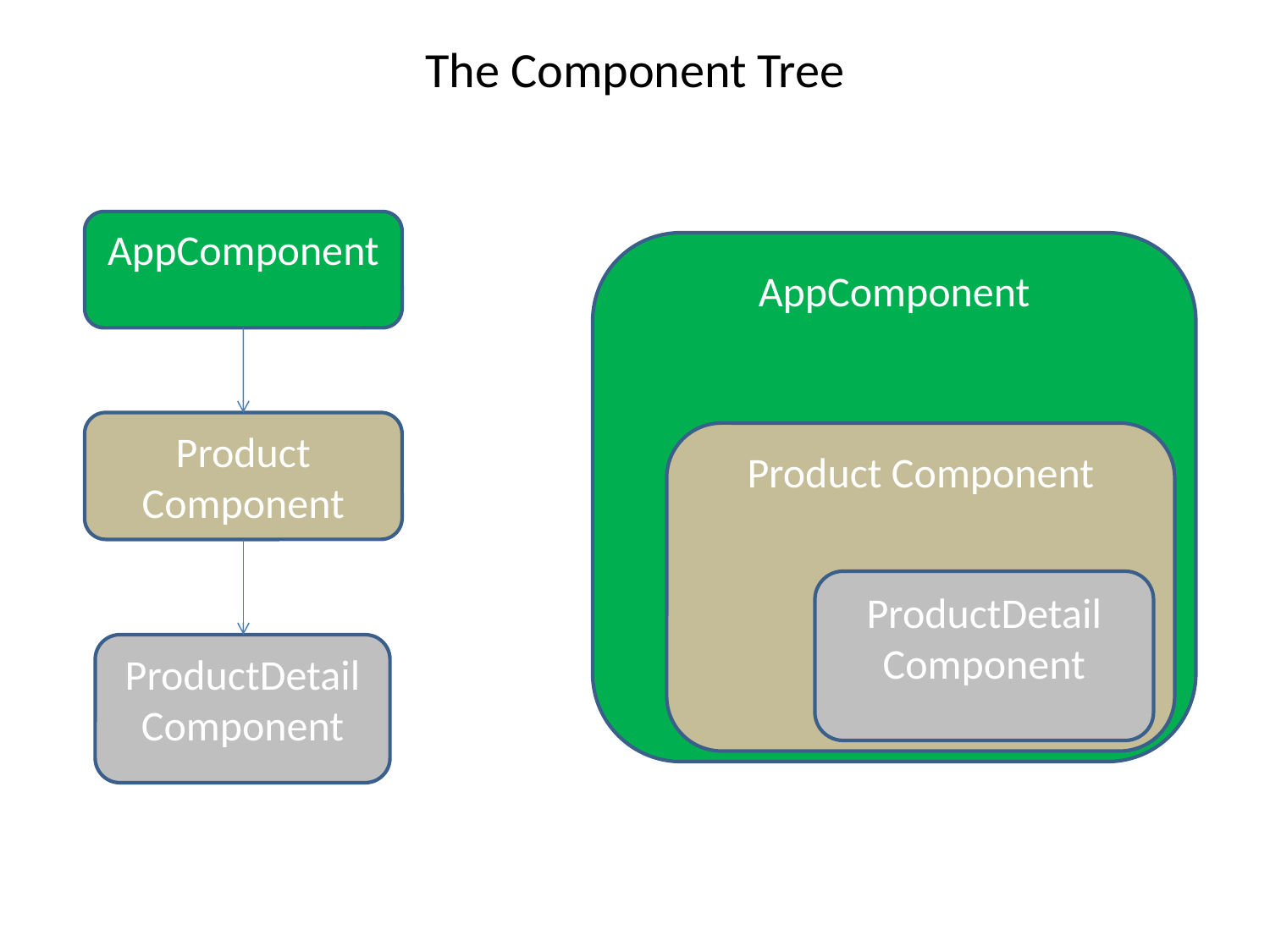

The Component Tree
AppComponent
AppComponent
Product Component
Product Component
ProductDetail Component
ProductDetail Component